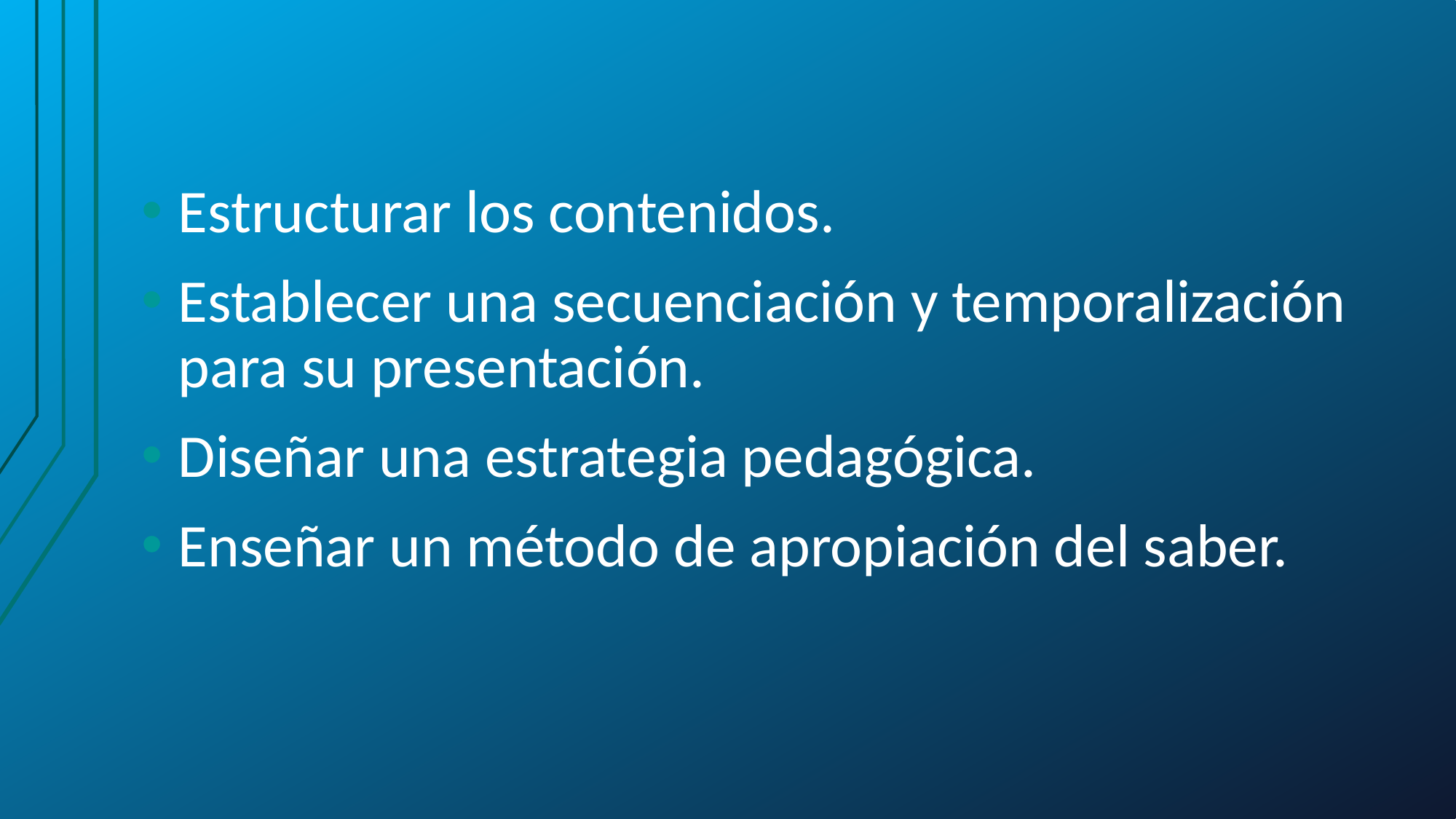

Estructurar los contenidos.
Establecer una secuenciación y temporalización para su presentación.
Diseñar una estrategia pedagógica.
Enseñar un método de apropiación del saber.